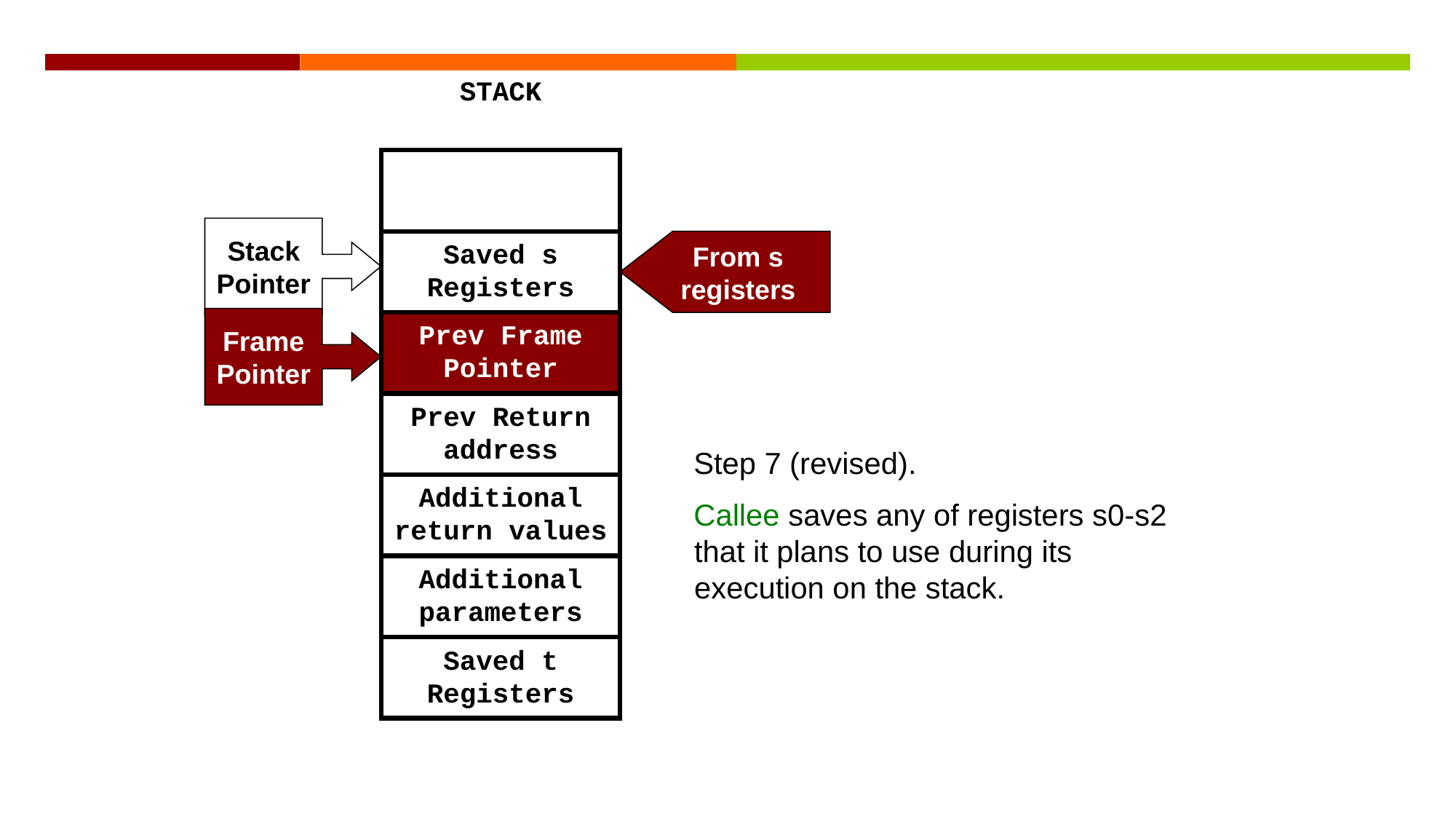

STACK

Stack
Pointer
Saved s Registers
From s
registers
Prev Frame Pointer
Prev Return address
Step 7 (revised).
Callee saves any of registers s0-s2 that it plans to use during its execution on the stack.
Additional return values
Additional parameters
Saved t Registers
Frame
Pointer